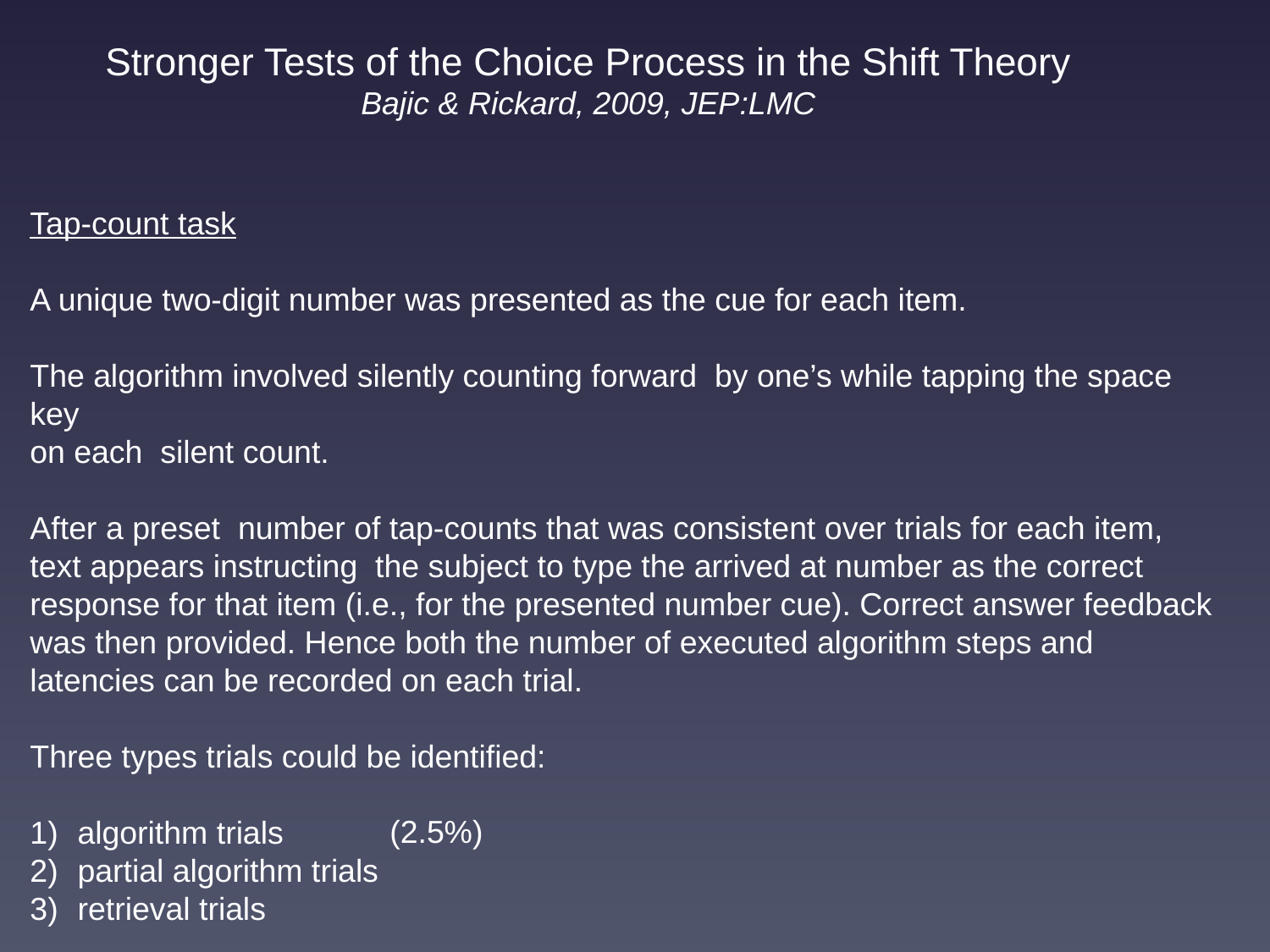

Stronger Tests of the Choice Process in the Shift Theory
Bajic & Rickard, 2009, JEP:LMC
Tap-count task

A unique two-digit number was presented as the cue for each item.

The algorithm involved silently counting forward  by one’s while tapping the space key
on each  silent count.

After a preset  number of tap-counts that was consistent over trials for each item,
text appears instructing  the subject to type the arrived at number as the correct response for that item (i.e., for the presented number cue). Correct answer feedback was then provided. Hence both the number of executed algorithm steps and latencies can be recorded on each trial.

Three types trials could be identified:

algorithm trials
partial algorithm trials
retrieval trials

(2.5%)